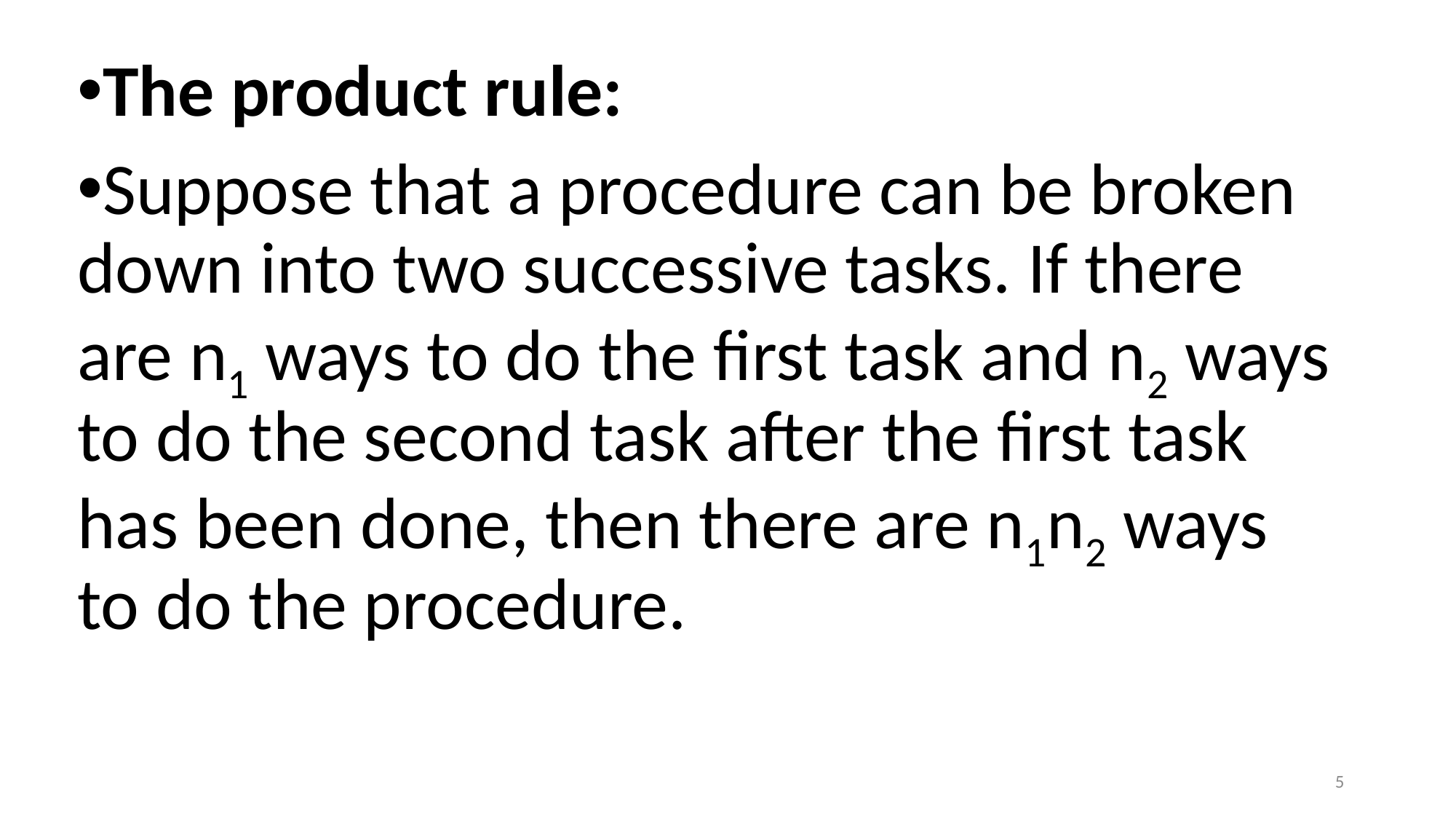

The product rule:

Suppose that a procedure can be broken down into two successive tasks. If there are n1 ways to do the first task and n2 ways to do the second task after the first task has been done, then there are n1n2 ways to do the procedure.

5